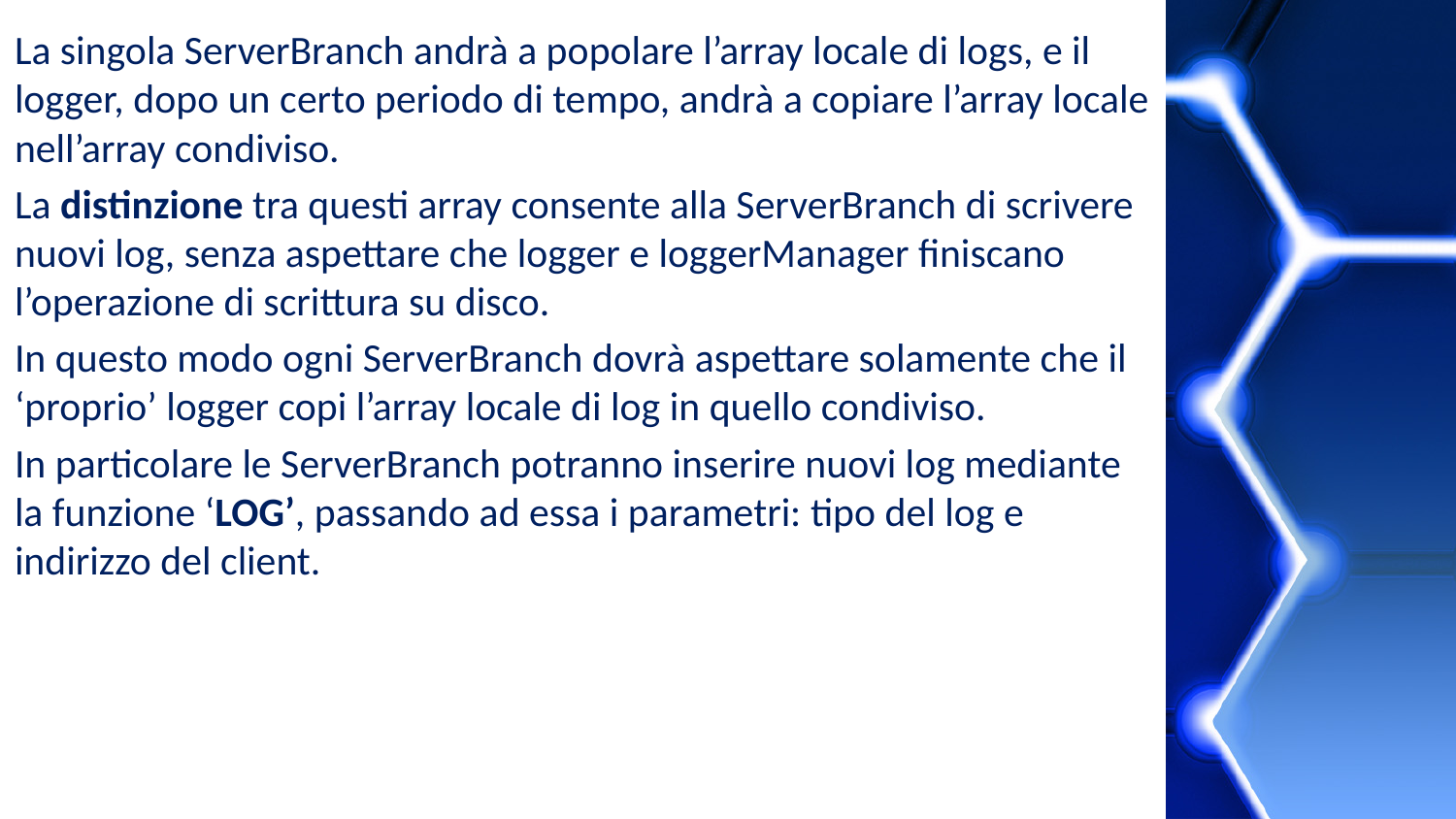

La singola ServerBranch andrà a popolare l’array locale di logs, e il logger, dopo un certo periodo di tempo, andrà a copiare l’array locale nell’array condiviso.
La distinzione tra questi array consente alla ServerBranch di scrivere nuovi log, senza aspettare che logger e loggerManager finiscano l’operazione di scrittura su disco.
In questo modo ogni ServerBranch dovrà aspettare solamente che il ‘proprio’ logger copi l’array locale di log in quello condiviso.
In particolare le ServerBranch potranno inserire nuovi log mediante la funzione ‘LOG’, passando ad essa i parametri: tipo del log e indirizzo del client.